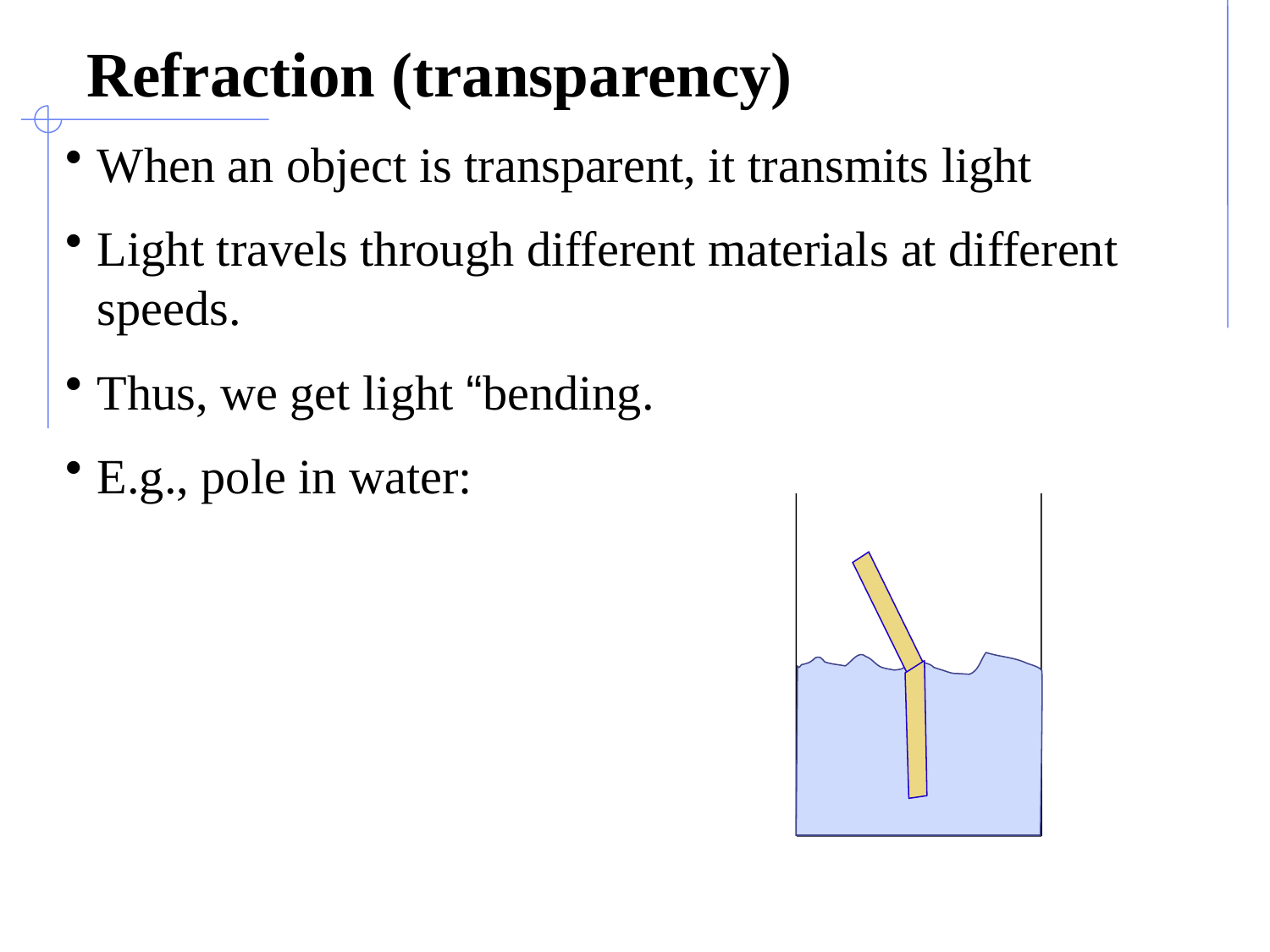

# Refraction (transparency)
When an object is transparent, it transmits light
Light travels through different materials at different speeds.
Thus, we get light “bending.
E.g., pole in water: